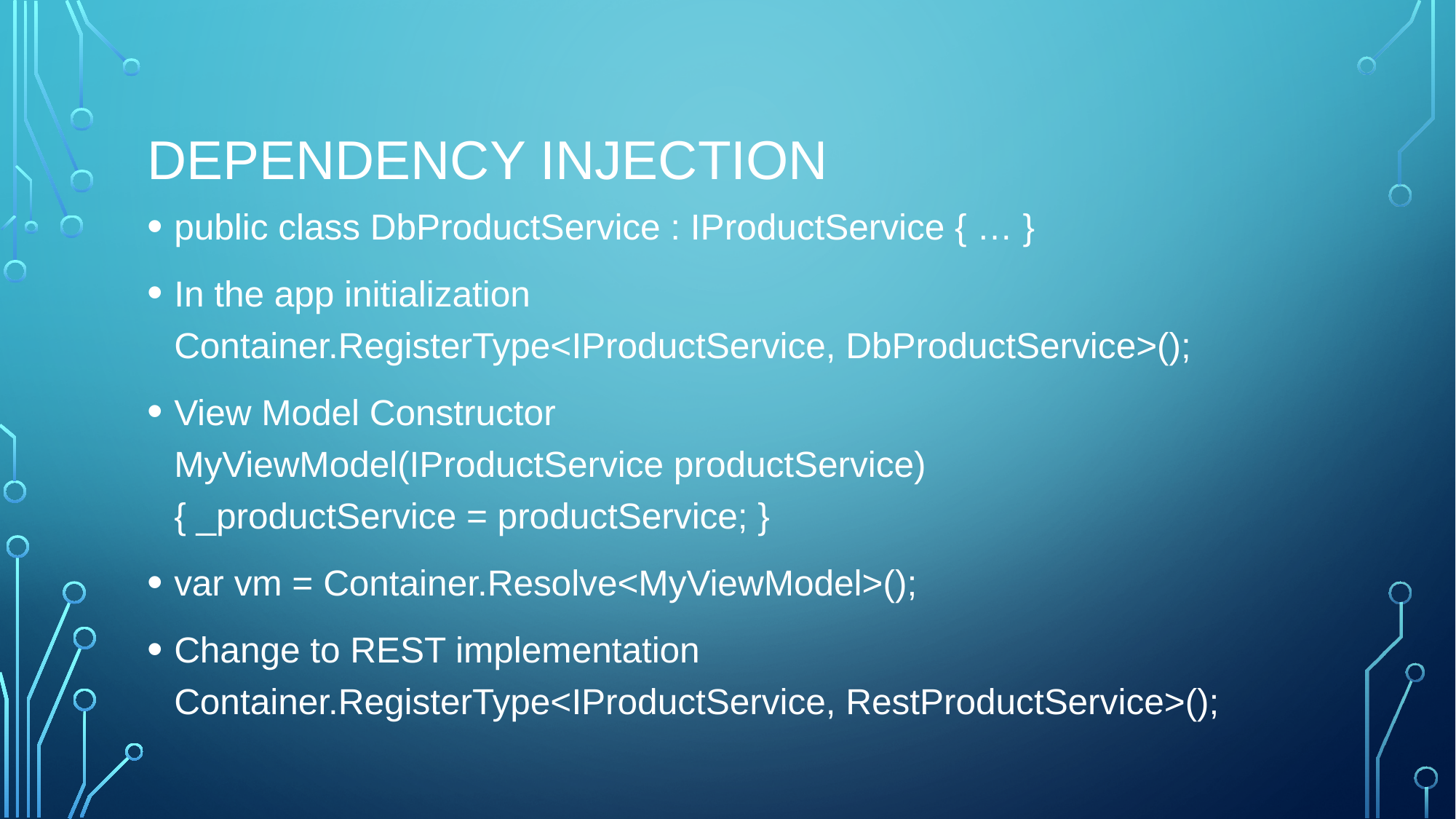

# Dependency injection
public class DbProductService : IProductService { … }
In the app initialization
Container.RegisterType<IProductService, DbProductService>();
View Model Constructor
MyViewModel(IProductService productService)
{ _productService = productService; }
var vm = Container.Resolve<MyViewModel>();
Change to REST implementation
Container.RegisterType<IProductService, RestProductService>();